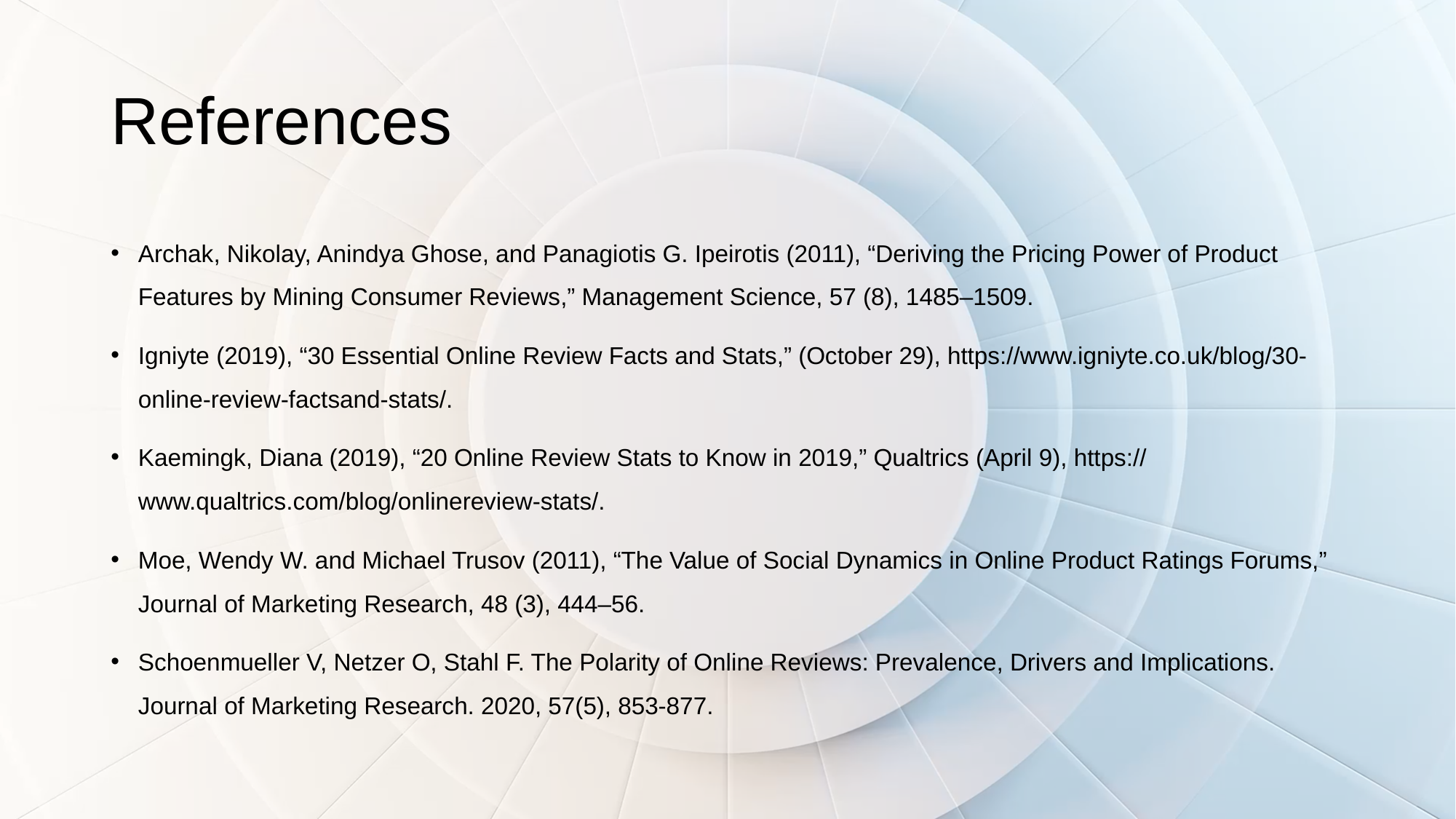

# References
Archak, Nikolay, Anindya Ghose, and Panagiotis G. Ipeirotis (2011), “Deriving the Pricing Power of Product Features by Mining Consumer Reviews,” Management Science, 57 (8), 1485–1509.
Igniyte (2019), “30 Essential Online Review Facts and Stats,” (October 29), https://www.igniyte.co.uk/blog/30-online-review-factsand-stats/.
Kaemingk, Diana (2019), “20 Online Review Stats to Know in 2019,” Qualtrics (April 9), https://www.qualtrics.com/blog/onlinereview-stats/.
Moe, Wendy W. and Michael Trusov (2011), “The Value of Social Dynamics in Online Product Ratings Forums,” Journal of Marketing Research, 48 (3), 444–56.
Schoenmueller V, Netzer O, Stahl F. The Polarity of Online Reviews: Prevalence, Drivers and Implications. Journal of Marketing Research. 2020, 57(5), 853-877.